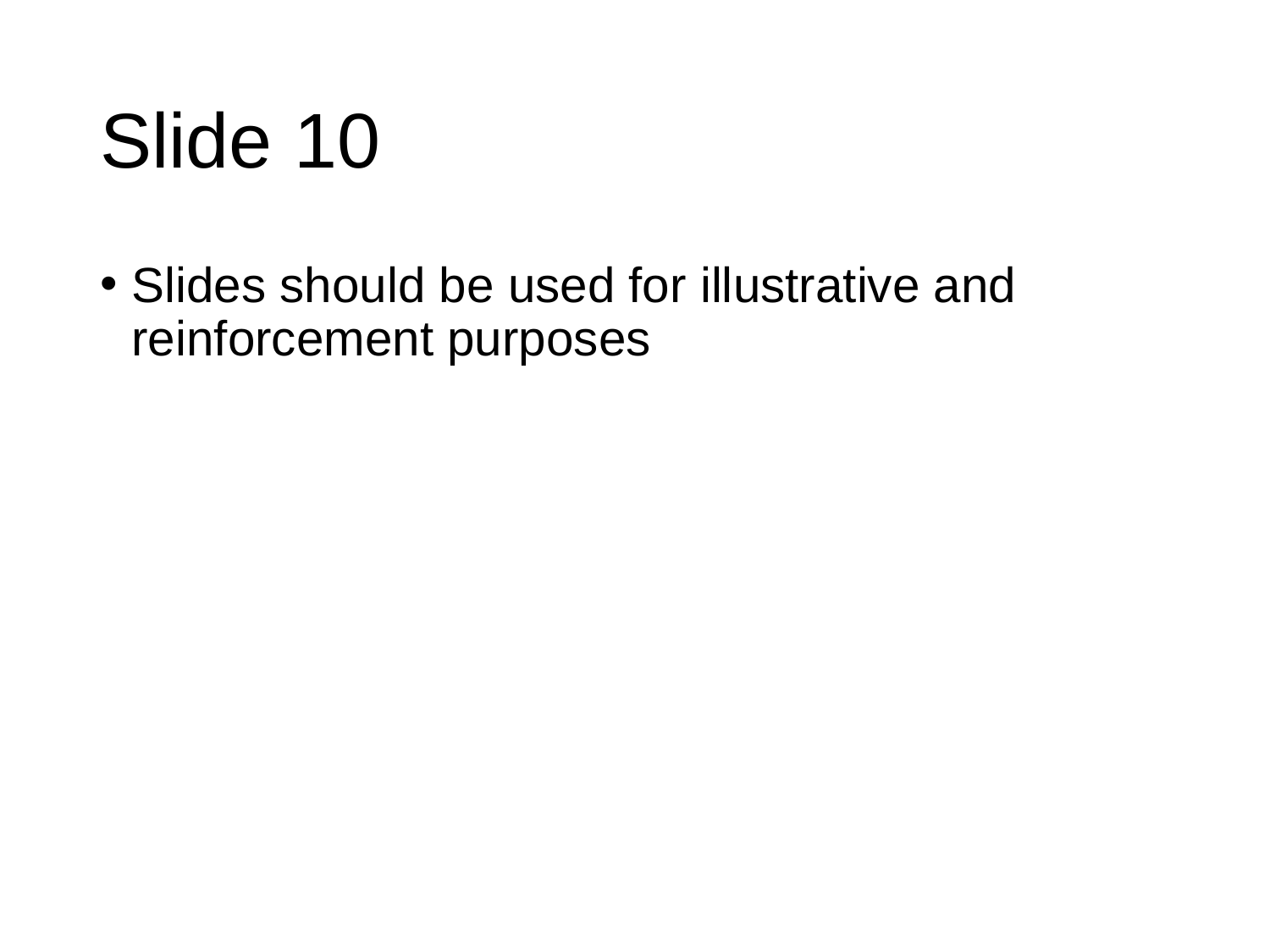

# Slide 10
Slides should be used for illustrative and reinforcement purposes